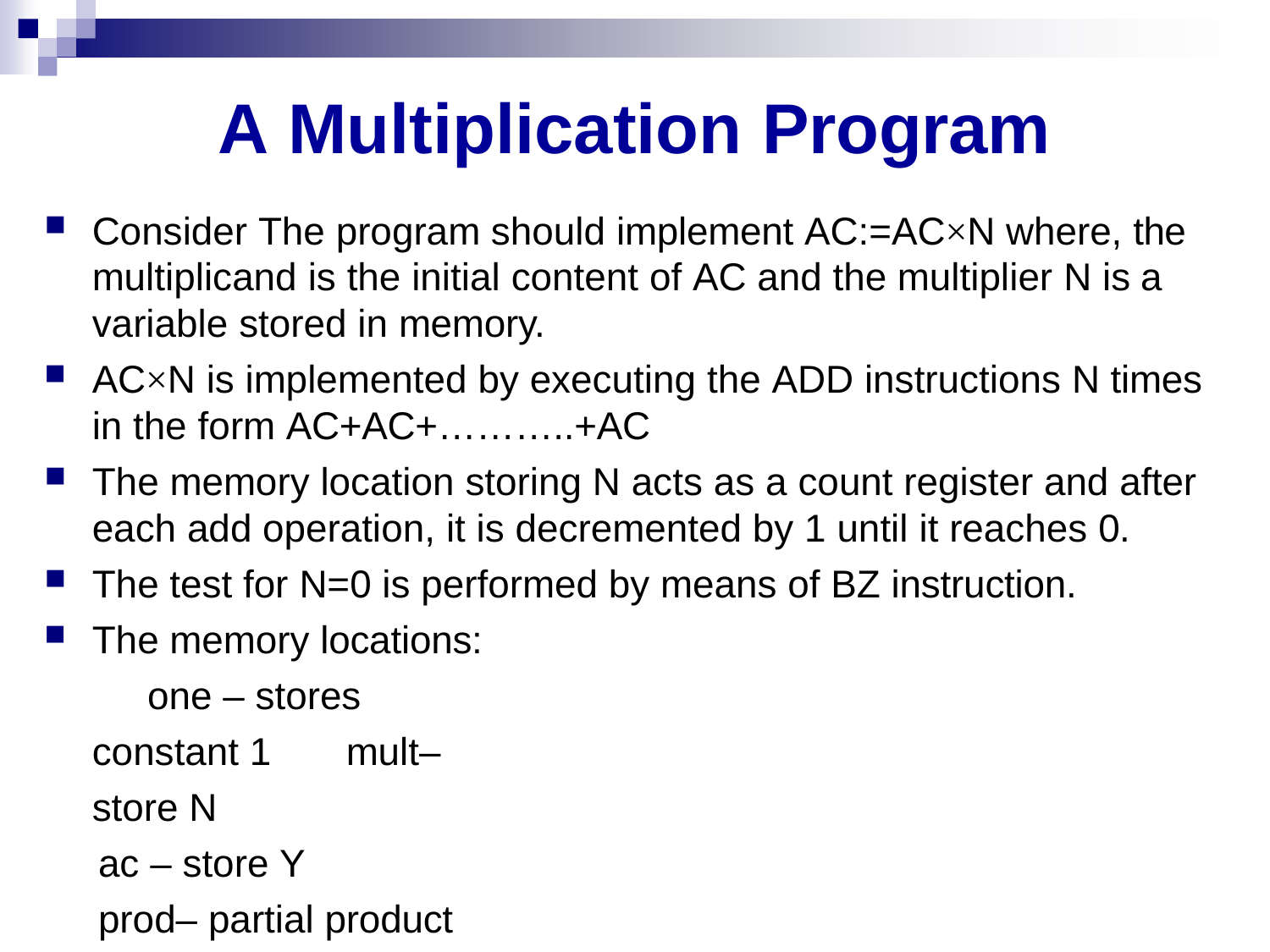

# A Multiplication Program
Consider The program should implement AC:=AC×N where, the multiplicand is the initial content of AC and the multiplier N is a variable stored in memory.
AC×N is implemented by executing the ADD instructions N times in the form AC+AC+………..+AC
The memory location storing N acts as a count register and after each add operation, it is decremented by 1 until it reaches 0.
The test for N=0 is performed by means of BZ instruction.
The memory locations: 	one – stores constant 1 	mult– store N
ac – store Y
prod– partial product